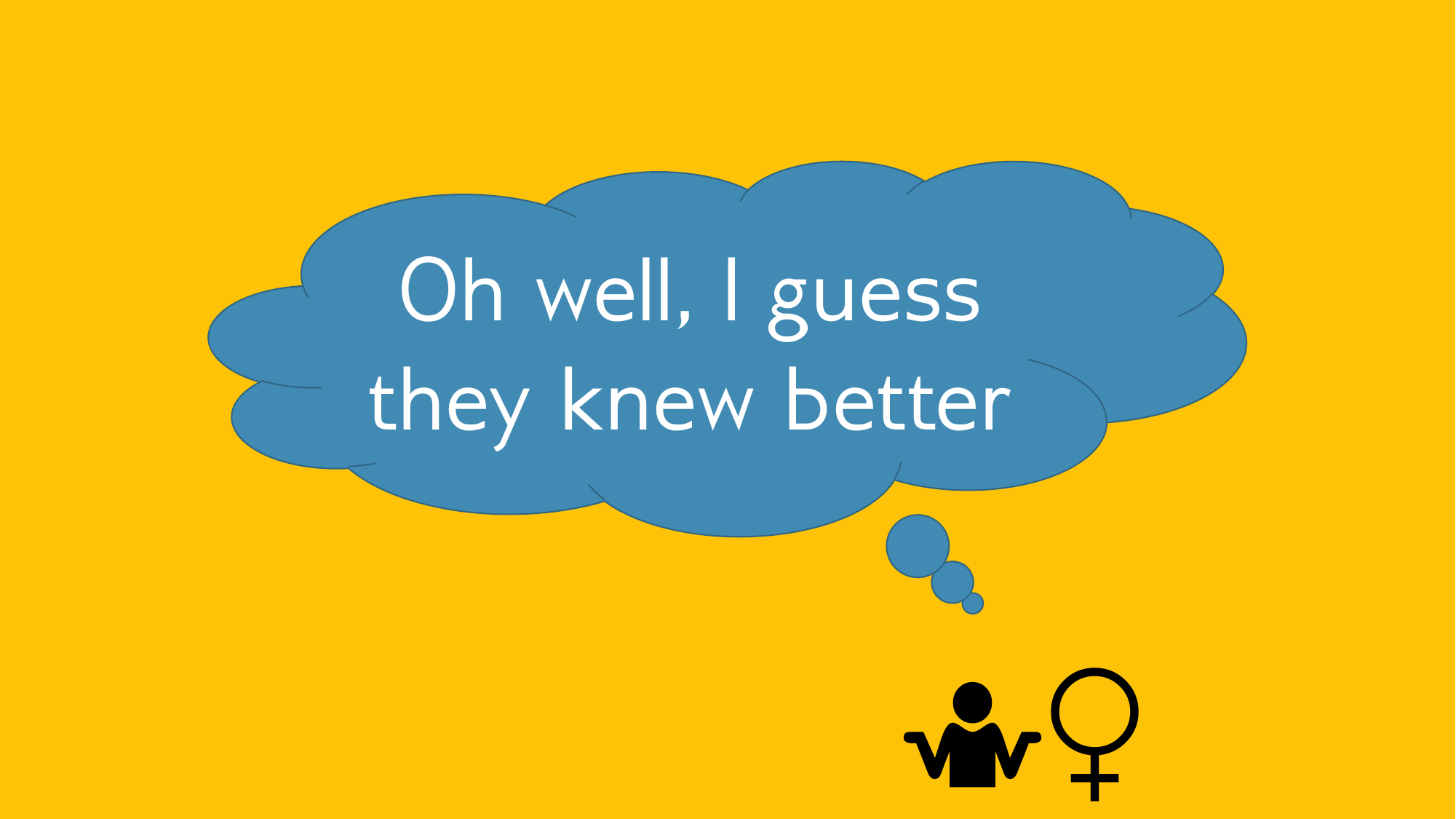

Oh well, I guess they knew better
🤷‍♀️